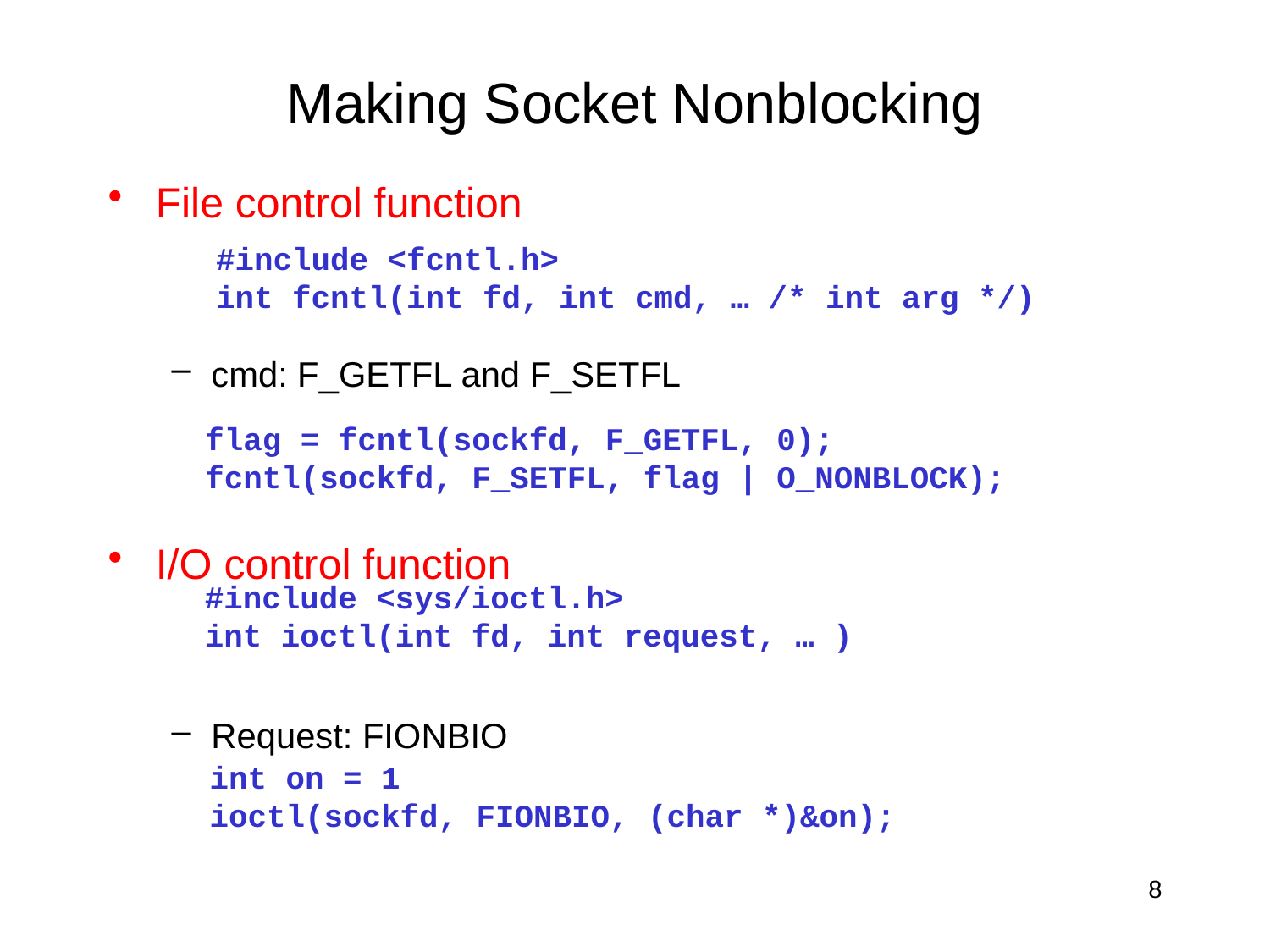

# Making Socket Nonblocking
File control function

cmd: F_GETFL and F_SETFL

I/O control function

Request: FIONBIO

#include <fcntl.h>
int fcntl(int fd, int cmd, … /* int arg */)
flag = fcntl(sockfd, F_GETFL, 0);
fcntl(sockfd, F_SETFL, flag | O_NONBLOCK);
#include <sys/ioctl.h>
int ioctl(int fd, int request, … )
int on = 1
ioctl(sockfd, FIONBIO, (char *)&on);
8